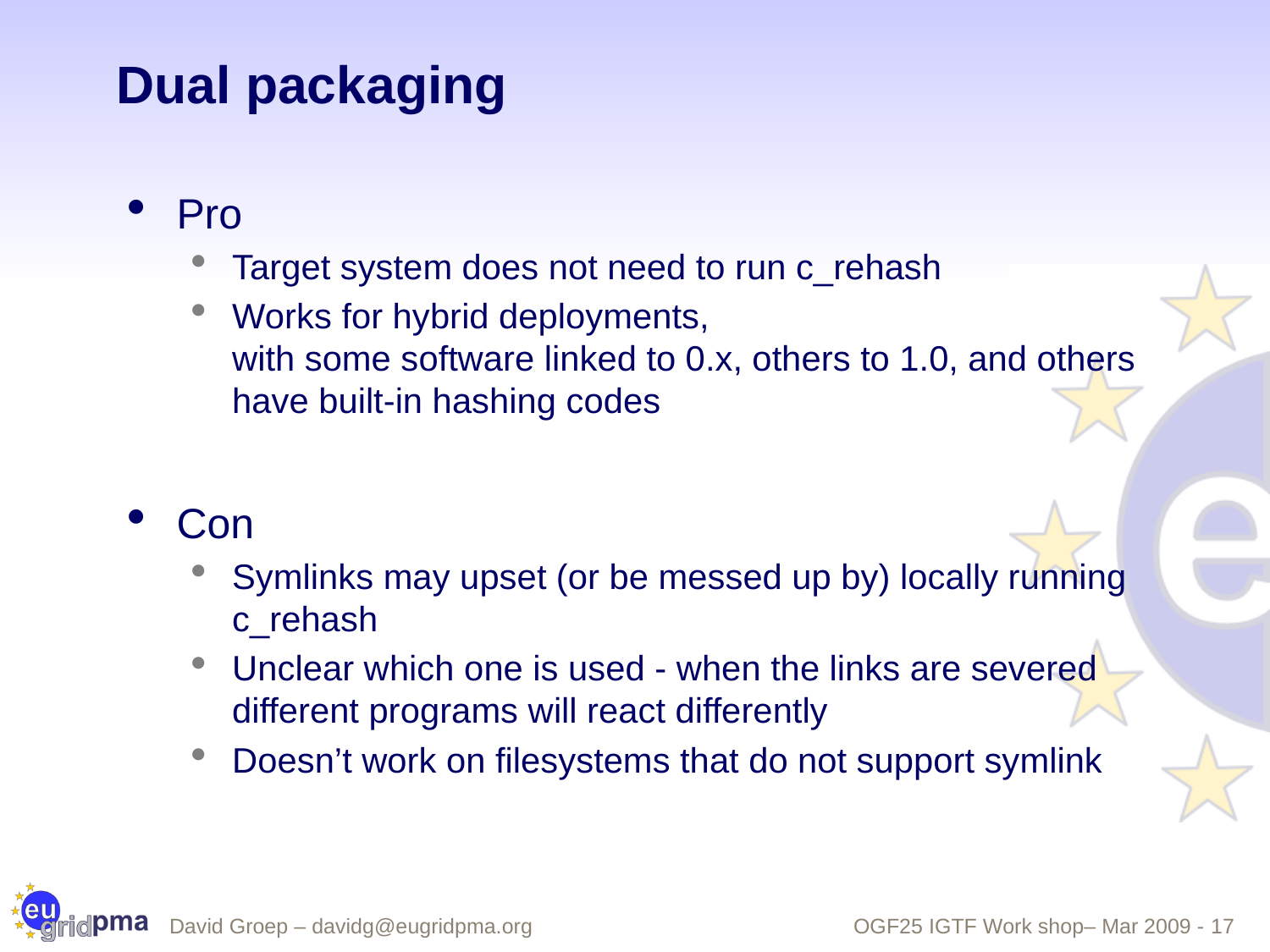

# Dual packaging
Pro
Target system does not need to run c_rehash
Works for hybrid deployments,
with some software linked to 0.x, others to 1.0, and others have built-in hashing codes

Con
Symlinks may upset (or be messed up by) locally running c_rehash
Unclear which one is used - when the links are severed different programs will react differently
Doesn’t work on filesystems that do not support symlink